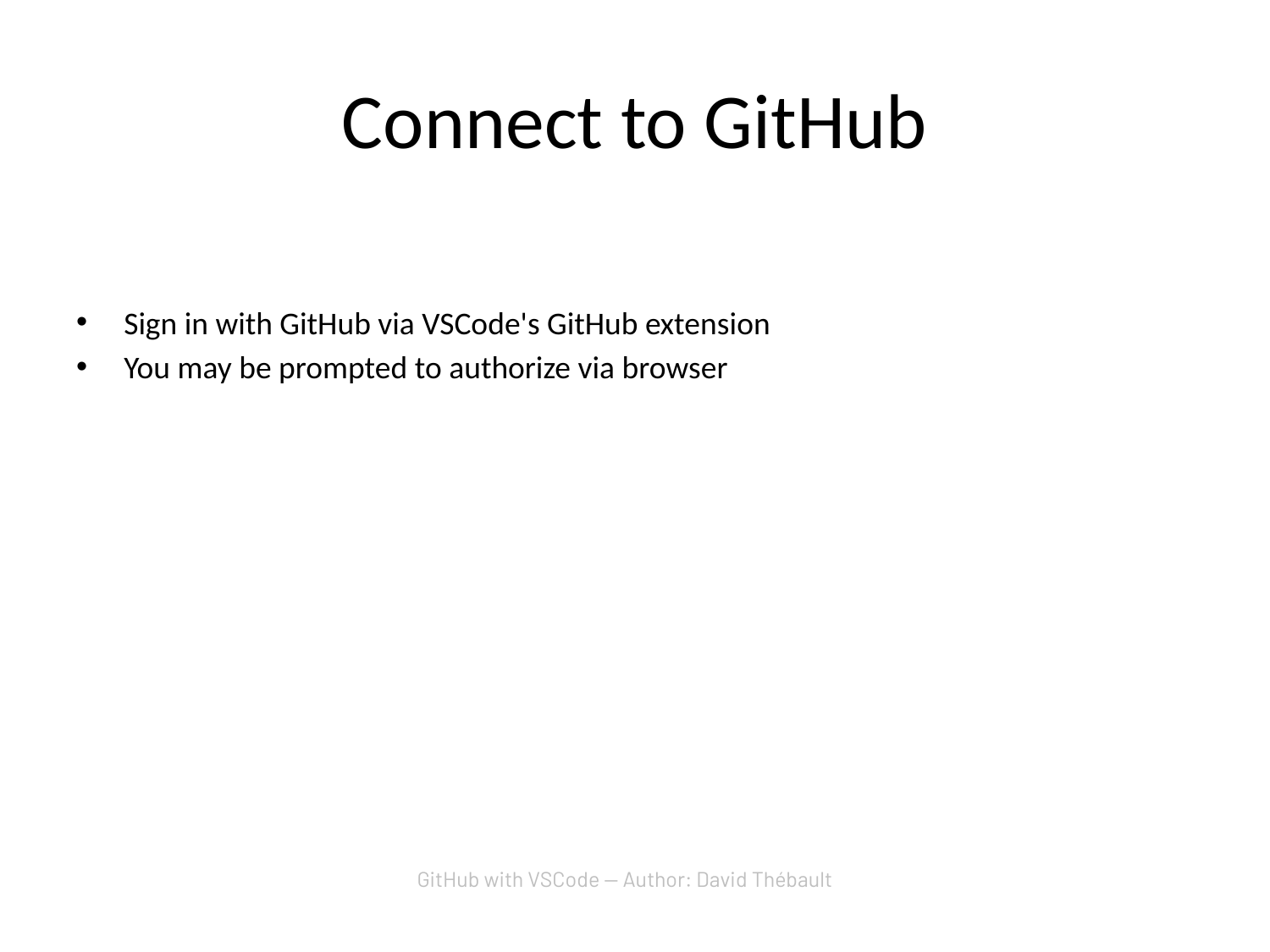

# Connect to GitHub

Sign in with GitHub via VSCode's GitHub extension
You may be prompted to authorize via browser
GitHub with VSCode — Author: David Thébault